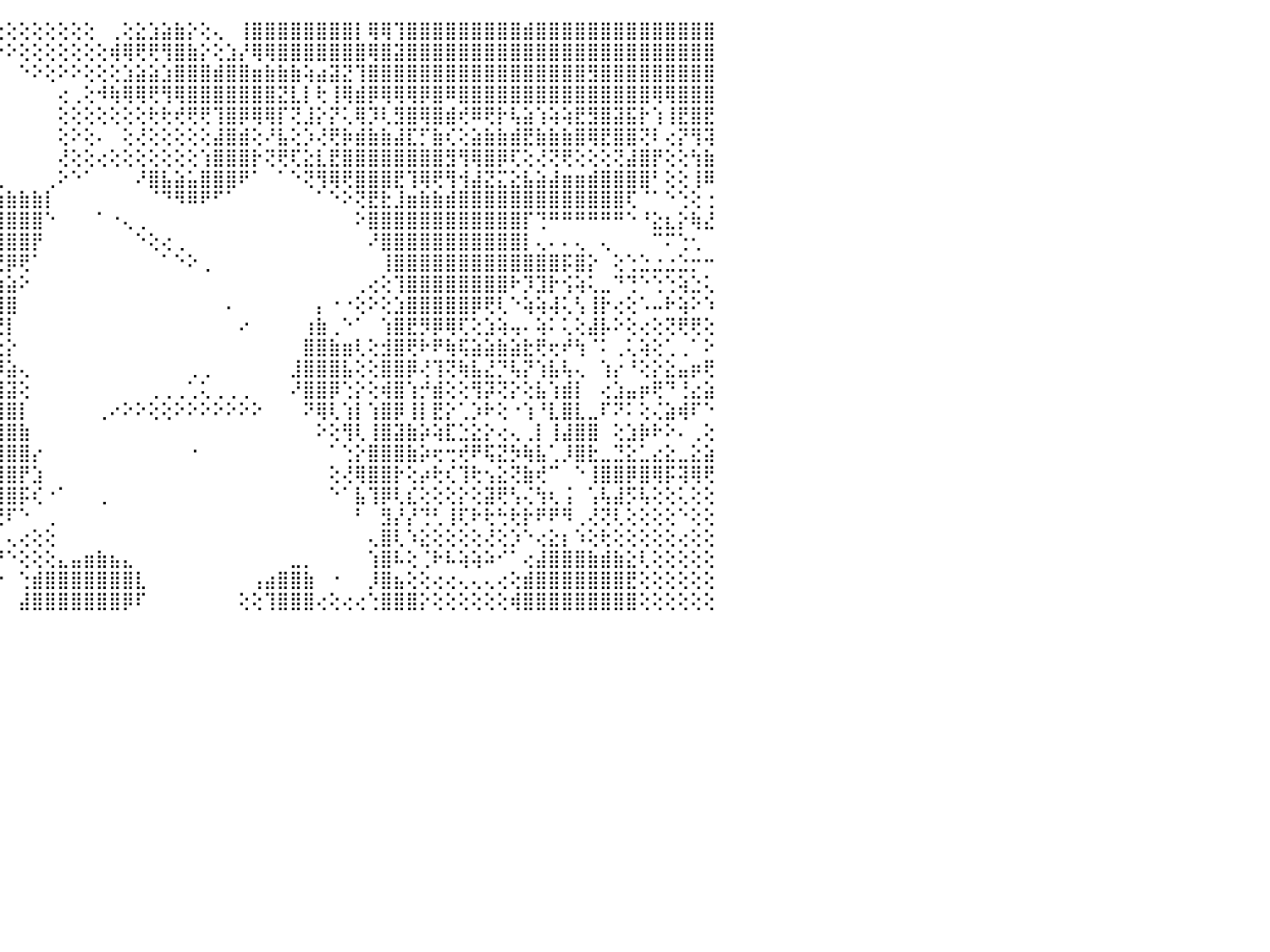

⢕⢕⠕⠐⠀⠀⠁⠁⠁⠀⠀⢀⠀⠀⠀⠀⣿⣿⣿⣿⣿⣿⣿⡕⢕⢕⢕⢕⡕⡝⢕⢕⢕⢕⢕⢕⢕⠕⠕⠑⠁⠑⠕⢕⢕⢕⢕⢕⢕⢕⢕⢕⠀⢀⢕⣕⣱⣵⣷⡕⢕⢄⠀⢸⣿⣿⣿⣿⣿⣿⣿⣿⡇⢿⢿⢹⣿⣿⣿⣿⣿⣿⣿⣿⣿⣾⣿⣿⣿⣿⣿⣿⣿⣿⣿⣿⣿⣿⣿⣿⠀
⣵⣕⢀⠀⠀⠀⠀⢄⢄⢀⢕⠕⠀⢔⢄⢸⣿⣿⣿⣿⣿⣿⣿⡇⢕⢕⢸⣿⡧⢿⢕⢕⢱⡷⠕⠀⠀⠀⠀⠀⠀⠀⠀⠁⠑⠕⢕⢕⢕⢕⢕⢕⢕⢾⢿⢟⢟⢻⣿⣷⡕⢕⣱⡜⢿⢿⣿⣿⣿⣿⣿⣿⣿⢿⣿⣽⣿⣿⣿⣿⣿⣿⣿⣿⣿⣿⣿⣿⣿⣿⣿⣿⣿⣿⣿⣿⣿⣿⣿⣿⠀
⣿⣿⢕⠕⠕⢕⠕⠕⠑⠑⠕⢕⢕⢕⢕⠘⢹⣿⣿⣿⣿⣿⣿⡇⢕⢕⢕⣵⣕⣟⡕⢅⠘⠁⠀⠀⠀⠀⠀⠀⠀⠀⠀⠀⠀⠀⠑⠕⢕⠕⠕⢕⢕⢕⣱⣵⣵⣱⣿⣿⣿⣾⣿⣿⣶⣷⣷⣷⢵⣴⣽⣝⢹⣿⣿⣿⣿⣿⣿⣿⣿⣿⣿⣿⣿⣿⣿⣿⣿⣿⣻⣿⣿⣿⣿⣿⣿⣿⣿⣿⠀
⣿⣿⡇⢔⢕⢕⢕⢸⡏⣿⢸⡇⢕⢕⢕⠀⢿⣿⣿⣿⣿⣿⣿⣇⣕⢕⢕⢝⣝⢝⢕⢕⠀⠀⠀⠀⠀⠀⠀⠀⠀⠀⠀⠀⠀⠀⠀⠀⠀⢔⢀⢕⠺⢷⢿⢿⢟⢻⢿⣿⣿⣿⣿⣿⣿⣿⣝⣇⡇⢗⢸⢿⣾⡿⢿⢿⢿⡿⣿⠿⣿⣿⣿⣿⣿⣿⣿⣿⣿⣿⣿⣿⣿⣿⣿⢿⢿⣿⣿⣿⠀
⣯⣿⡇⠕⢕⢕⢕⢸⡇⣿⣿⡇⢕⢕⢕⢄⢌⣿⣿⣿⣿⣿⣿⣿⣿⡵⢕⣿⢻⡇⢕⢕⢄⢄⢀⠀⠀⠀⠀⠀⠀⠀⠀⠀⠀⠀⠀⠀⠀⢕⢕⢕⢕⢕⢕⢕⢗⢗⢞⢟⢟⢹⣿⡿⢿⢿⡏⢝⣸⡕⡝⢅⢿⡹⢇⣻⣿⢿⣿⣾⢞⠿⢟⡗⢧⣵⢱⢵⢵⣟⣻⣿⣽⣯⡗⢱⢸⣟⣿⣟⠀
⣿⣿⣗⢕⢕⢕⢕⢕⢣⢟⢇⢕⢕⢕⢕⢕⢕⣿⡟⣿⣿⣿⣿⣿⢏⢕⢕⢍⢸⡇⢕⢕⢕⢸⣿⣷⢄⠀⠀⢀⢀⠀⠀⠀⠀⠀⠀⠀⠀⢕⠕⢕⠄⠀⢕⢜⢕⢕⢕⢕⢕⣼⣿⣾⢕⠜⣧⢕⡱⢜⢟⡷⣾⣷⣷⣼⣏⡋⣷⢎⢕⣵⣷⣷⣾⣟⣷⣷⣷⣿⢿⣟⣿⣿⢝⠇⢔⡝⢻⢽⠀
⡻⢽⢿⢕⢕⢕⢕⢕⢕⢕⢔⢔⢕⢕⢕⢕⠁⣿⣿⣿⣿⣿⣿⣿⡇⢕⢕⢕⢸⣧⠕⢱⣷⣷⣿⣿⡕⢄⣵⡕⣻⢔⢀⠀⠀⠀⠀⠀⠀⢜⢕⢕⢔⢕⢕⢕⢕⢕⢕⢕⢱⣿⣿⣿⡗⢝⢟⢏⣕⣇⣟⣿⣿⣿⣿⣿⣿⣿⣿⣻⢻⢿⣿⡿⢏⢕⢜⢝⢟⢕⢕⢕⢝⣼⣿⡟⢕⢕⢳⣷⠀
⣵⣕⢕⢕⡑⢕⣷⣷⢕⢕⢕⢕⠕⢑⢁⠁⠀⣿⣿⣿⣿⣿⣿⡟⠙⠅⢑⢕⢸⣿⠁⠁⢁⢜⣿⣿⣧⣼⣿⢿⢟⢕⢕⡔⢀⠀⠀⠀⢀⠕⠑⠁⠀⠀⠀⠜⣿⣧⣵⣥⣿⣿⣿⠟⠁⠀⠁⠑⢝⢻⢿⢟⣿⣿⣿⣟⢹⢿⢟⢻⢺⣼⣝⣍⣕⣧⣵⣼⣶⣶⣾⣿⣿⣿⣿⠃⢕⢕⢸⠿⠀
⣿⣿⢕⢕⠛⢸⠽⠯⡕⠕⠆⢱⠅⢁⢀⠁⠑⣸⢟⢿⣿⣿⣯⣧⡔⠐⢧⣕⢜⢿⢄⢐⢕⢕⢻⢿⡿⢿⢟⢗⢳⣾⣿⣿⣷⣷⣷⣷⡇⠀⠀⠀⠀⠀⠀⠀⠈⠙⠻⠿⠟⠋⠁⠀⠀⠀⠀⠀⠀⠁⠑⠕⢝⣟⣗⣸⣶⣷⣷⣾⣿⣿⣿⣿⣿⣿⣿⣿⣿⣿⣿⣿⣿⢏⠈⠁⠑⢑⢕⢐⠀
⠍⠅⢕⢕⢄⢄⢄⢀⢝⢀⢀⢀⠀⠀⠀⠁⢄⣵⣽⣵⡅⢅⡁⡼⢇⢕⠀⢉⣷⣽⣵⢜⢕⢕⢑⢕⢕⢕⢕⢕⢕⣙⣿⣿⣿⣿⣿⣿⠑⠀⠀⠀⠁⠐⢄⢀⠀⠀⠀⠀⠀⠀⠀⠀⠀⠀⠀⠀⠀⠀⠀⠀⠕⣿⣿⣿⣿⣿⣿⣿⣿⣿⣿⣿⣿⡏⢙⠛⠛⠛⠛⠛⠛⠑⠘⣕⣆⡕⢷⣜⠀
⠀⢱⢵⣵⣥⣵⣵⣵⣵⣕⣰⣵⣵⣴⣴⣵⢧⢕⢉⣙⢟⠦⠵⢅⢕⢕⢠⢊⣿⡿⢿⡇⣕⡵⢵⢕⠑⠁⠀⠀⠁⠝⢿⣿⣿⣿⣿⡟⠀⠀⠀⠀⠀⠀⠀⠑⢕⢔⢀⠀⠀⠀⠀⠀⠀⠀⠀⠀⠀⠀⠀⠀⠀⠜⣿⣿⣿⣿⣿⣿⣿⣿⣿⣿⣿⡇⢄⠄⠄⢄⠀⢄⠀⠀⠀⠉⠍⢑⢂⠀⠀
⣵⣾⣿⣿⣿⣿⣿⣿⣿⣿⣿⣿⣿⣿⣿⣷⢷⢕⠔⠅⠅⢅⣅⣔⣱⣕⣑⣕⣕⣱⣕⣼⣿⣷⠃⠀⠀⠀⠀⠀⠀⠀⢕⡝⢛⡿⢟⠁⠀⠀⠀⠀⠀⠀⠀⠀⠀⠁⠑⠕⢀⠀⠀⠀⠀⠀⠀⠀⠀⠀⠀⠀⠀⠀⢸⣿⣿⣿⣿⣿⣿⣿⣿⣿⣿⣿⣿⣿⡯⣿⡕⠀⢕⢑⣑⣐⣐⣑⡒⠒⠀
⣿⣿⣿⣿⣿⣿⣿⣿⣿⣿⣿⣿⣿⣿⣿⣏⣕⣱⣽⣿⣿⣿⣿⣿⣿⣿⣿⣿⣿⣿⣿⣿⡿⢿⠀⠀⠀⠀⠀⠀⠀⠀⢱⣾⣵⣵⠕⠀⠀⠀⠀⠀⠀⠀⠀⠀⠀⠀⠀⠀⠀⠀⠀⠀⠀⠀⠀⠀⠀⠀⠀⠀⢀⢔⢕⢹⣿⣿⣿⣿⣿⣿⣿⣿⠗⡹⣹⡗⢪⢵⢅⣀⠙⢙⠑⢑⢑⢵⣑⢅⠀
⣿⣿⣿⣿⣿⣿⣿⣿⣿⣿⣿⣿⣿⣿⣿⣿⣿⣿⣿⣿⣿⣿⣿⣿⣿⣿⣿⣿⣿⣿⣿⣿⡷⠃⠀⠀⠀⠀⠀⠀⠀⠀⢸⣿⣿⣿⠀⠀⠀⠀⠀⠀⠀⠀⠀⠀⠀⠀⠀⠀⠀⠀⠄⠀⠀⠀⠀⠀⠀⡄⠐⠐⢕⠕⢕⣱⣿⣿⣿⣿⣿⡿⢟⢇⠑⢵⢵⢼⢅⢣⢸⡗⢔⢕⠡⠤⠗⢵⠕⠱⠀
⣿⣿⣿⣿⣿⣿⣿⣿⣿⣿⢟⢟⢯⢻⣿⣿⣿⣿⣿⣿⣿⣿⣿⣿⣿⣿⣿⣿⣿⣿⣿⡟⠀⠀⠀⠀⠀⠀⠀⠀⠀⠀⢁⢛⣟⡇⠀⠀⠀⠀⠀⠀⠀⠀⠀⠀⠀⠀⠀⠀⠀⠀⠀⠔⠀⠀⠀⠀⢰⣷⢀⠑⠁⠀⢱⣿⣟⡻⡿⢿⢏⢕⣱⢵⢤⠄⢵⠅⢅⢕⣼⡧⠕⢕⢔⢕⢝⢟⢟⢕⠀
⣿⣿⣿⣿⣿⣿⣿⣿⣿⣿⡕⢕⠕⢕⢜⢿⣿⣿⣿⣿⣿⣿⣿⣿⣿⣿⣿⣿⣿⣿⡟⠁⠀⠀⠀⠀⠀⠀⠀⠀⠀⠀⠕⢕⢕⡕⠀⠀⠀⠀⠀⠀⠀⠀⠀⠀⠀⠀⠀⠀⠀⠀⠀⠀⠀⠀⠀⠀⣿⣿⣷⣶⢇⢕⣺⣿⢟⠗⠟⢷⢯⣵⣵⣷⣵⣗⢟⢖⠞⢳⠈⠅⢀⢅⢵⢕⢁⢀⠁⠕⠀
⣿⣿⣿⣿⣿⣿⣿⣿⣿⣿⣷⢑⠀⢕⢕⠁⢻⣿⣿⣿⣿⣿⣿⣿⣿⣿⣿⣿⣿⠟⠁⠀⠀⠀⠀⠀⠀⠀⠀⠀⠀⠀⠀⠕⡾⣵⢄⠀⠀⠀⠀⠀⠀⠀⠀⠀⠀⠀⠀⢀⢀⠀⠀⠀⠀⠀⠀⣸⣿⣿⣿⣧⢕⢕⣿⣿⡿⢜⢹⢝⢷⣧⣜⡙⢧⡝⢱⣧⢧⢄⠀⢱⡔⠘⢕⡕⣕⣤⡶⢟⠀
⣿⣿⣿⣿⣿⣿⣿⣿⣿⣿⣿⣷⣄⠀⢕⢔⢡⣿⣿⣿⣿⣿⣿⣿⣿⣿⣿⠟⠙⠀⠀⠀⠀⠀⠀⠀⠀⠀⠀⠀⠀⢱⣿⣷⣽⣽⢕⠀⠀⠀⠀⠀⠀⠀⠀⠀⢀⢀⢀⢁⢅⢀⢀⢀⠀⠀⠀⠜⣿⣿⡿⢑⡕⢕⢾⣿⢱⡚⣾⢕⢕⢻⡽⢝⡕⢕⣧⢱⣾⡇⠀⢔⣱⣤⡶⢟⠙⢘⣔⣵⠀
⣿⣿⣿⣿⣿⣿⣿⣿⣿⣿⣿⣿⣿⣷⣔⢁⢕⢹⣿⣿⣿⢟⠙⠁⠀⠁⠀⠀⠀⠀⠀⠀⠀⠀⠀⠀⠀⠀⠀⠀⠀⢸⣿⣿⣿⣿⡇⠀⠀⠀⠀⠀⢀⠔⠕⠕⢕⢕⠕⠕⠕⠕⠕⠕⠕⠀⠀⠀⠝⢿⢇⢱⡇⢱⣿⡿⢸⡇⣟⡕⢁⡱⠗⢕⠐⢱⠘⣇⣿⣇⣀⠏⠝⠅⢕⢌⣵⢾⠏⠑⠀
⣿⣿⣿⣿⣿⣿⣿⣿⣿⣿⣿⣿⣿⣿⣿⣷⣅⢕⢿⢏⣵⡄⠀⠀⠀⠀⠀⠀⠀⠀⠀⠀⠀⠀⠀⠀⠀⠀⠀⠀⠀⢸⣿⣿⣿⣿⣷⠀⠀⠀⠀⠀⠀⠀⠀⠀⠀⠀⠀⠀⠀⠀⠀⠀⠀⠀⠀⠀⠀⠕⢕⢻⢇⢸⣿⣽⣷⡵⢵⣏⣑⣕⡕⢔⢄⢀⡇⢸⣼⣿⣿⠀⢕⣱⡷⠗⠕⠄⢀⢕⠀
⣿⣿⣿⣿⣿⣿⣿⣿⣿⣿⣿⣿⣿⣿⣿⣿⣿⣇⠀⢸⣿⣿⠀⠀⠀⠀⠀⠀⠀⠀⠀⠀⠀⢀⡀⢻⢇⠀⠀⠀⠀⢸⣿⣿⣿⣿⣿⡔⠀⠀⠀⠀⠀⠀⠀⠀⠀⠀⠀⠐⠀⠀⠀⠀⠀⠀⠀⠀⠀⠀⠁⢑⡕⣿⣿⣿⣷⡵⢖⢒⢞⠟⢯⣝⡳⢷⣧⢁⡸⣿⣗⣀⣙⣕⣁⣔⣕⣀⣕⣵⠀
⣿⣿⣿⣿⣿⣿⣿⣿⣿⣿⣿⣿⣿⣿⣿⣿⡿⢟⢇⢌⢟⢟⢄⢄⢀⢀⢀⣀⣄⣄⣄⢕⢷⣿⢟⢜⢅⠀⠀⠀⠀⢸⣿⣿⣿⣿⡟⣱⠀⠀⠀⠀⠀⠀⠀⠀⠀⠀⠀⠀⠀⠀⠀⠀⠀⠀⠀⠀⠀⠀⢕⢜⢿⣿⣿⡗⢕⡴⢗⢎⢹⢗⢢⣕⢝⣷⢞⠉⠀⠑⢸⣿⣿⡿⣿⢿⡯⢽⢿⢟⠀
⣿⣿⣿⣿⣿⣿⣿⣿⣿⣿⣿⣿⣿⣿⣿⢝⣕⣕⢕⢇⣿⣿⢟⢇⣱⣕⡕⢕⢝⢝⢟⢷⠼⣯⢀⠁⠀⠀⠀⠀⠀⢌⣿⣿⣿⣿⡯⢎⠐⠁⠀⠀⢀⠀⠀⠀⠀⠀⠀⠀⠀⠀⠀⠀⠀⠀⠀⠀⠀⠀⠑⠁⣧⢹⡿⢇⣎⢕⢕⢕⡕⢕⣽⢟⢣⢌⢳⢆⢨⠀⢡⢧⣼⡫⢧⢕⢕⢅⢕⢕⠀
⣿⣿⣿⣿⣿⣿⣿⣿⣿⣿⡿⢿⣿⣿⡿⢕⢜⡸⣧⢞⢏⢕⢑⣵⣿⣿⣿⣿⣷⣧⣕⡕⢑⢁⠁⠑⠀⠄⠀⠀⢀⢀⢜⠝⢝⠏⠑⠀⢀⠀⠀⠀⠀⠀⠀⠀⠀⠀⠀⠀⠀⠀⠀⠀⠀⠀⠀⠀⠀⠀⠀⠀⠃⠀⣻⡜⡜⢙⢃⢸⢏⠗⢗⢓⢗⡗⠟⠟⠻⢀⢜⢝⢇⢕⢕⢕⢕⠑⢕⢕⠀
⣿⣿⣿⣿⣿⣿⣿⣿⣿⣿⣿⣿⣿⣿⡇⢕⣾⢏⣿⢕⢕⢱⣼⣿⣿⣿⣿⣿⢿⢿⣿⣿⣿⣷⣴⣔⢀⢀⠀⠀⠁⠁⠕⠀⠀⢄⢔⢕⢕⠀⠀⠀⠀⠀⠀⠀⠀⠀⠀⠀⠀⠀⠀⠀⠀⠀⠀⠀⠀⠀⠀⠀⠀⢄⣿⢇⠱⣕⢕⢕⢕⢕⢜⢕⡱⠑⢔⣕⡆⠱⢕⢗⢕⢕⢕⢕⢕⢔⢕⢕⠀
⣿⣿⣿⣿⣿⣿⣿⣿⣿⣿⣿⣿⣿⣿⡇⢱⡇⣼⣿⢕⢱⣿⣿⣽⣷⣷⣷⣿⣿⣿⣿⣣⣿⣿⣿⣿⣿⣷⣧⣔⣔⢀⢀⠀⠘⠑⢕⢕⢕⣄⣤⣶⣷⣦⣄⠀⠀⠀⠀⠀⠀⠀⠀⠀⠀⠀⠀⣀⡀⠀⠀⠀⠀⢱⣿⠧⢕⢈⠗⠧⢵⢵⠵⠊⠁⢔⣼⣿⣿⣿⣷⣾⣷⣕⢇⢕⢕⢕⢕⢕⠀
⣿⣿⣿⣿⣿⣿⣿⣿⣿⣿⣿⣿⣿⣿⣿⣾⢷⣷⣿⣿⣿⣿⣿⣿⣿⣿⣿⣿⣿⢿⣿⣿⣿⣿⣿⣿⣿⣿⣿⣿⣿⣿⢗⠀⠐⠀⢑⣾⣿⣿⣿⣿⣿⣿⣿⣇⠀⠀⠀⠀⠀⠀⠀⠀⢠⣴⣿⣿⣷⠀⠐⠀⠀⡸⣿⣦⢕⢕⢔⢔⢄⢄⢄⢔⢕⣾⣿⣿⣿⣿⣿⣿⣿⣟⢕⢕⢕⢕⢕⢕⠀
⣿⣿⣿⣿⣿⣿⣿⣿⣿⣿⣿⣿⣿⣿⣿⣿⢸⣿⣿⣿⣿⣿⣿⣿⣿⣿⡿⢏⣵⣟⣿⣿⣿⣿⣿⣿⣿⣿⣿⣿⡿⠏⠀⠀⠀⠀⣼⣿⣿⣿⣿⣿⣿⣿⡿⠏⠀⠀⠀⠀⠀⠀⠀⢕⢕⢹⣿⣿⣿⢔⢕⢔⢔⢑⣿⣿⣿⡕⢕⢕⢕⢕⢕⢕⢾⣿⣿⣿⣿⣿⣿⣿⣿⣿⢕⢕⢕⢕⢕⢕⠀
⠀⠀⠀⠀⠀⠀⠀⠀⠀⠀⠀⠀⠀⠀⠀⠀⠀⠀⠀⠀⠀⠀⠀⠀⠀⠀⠀⠀⠀⠀⠀⠀⠀⠀⠀⠀⠀⠀⠀⠀⠀⠀⠀⠀⠀⠀⠀⠀⠀⠀⠀⠀⠀⠀⠀⠀⠀⠀⠀⠀⠀⠀⠀⠀⠀⠀⠀⠀⠀⠀⠀⠀⠀⠀⠀⠀⠀⠀⠀⠀⠀⠀⠀⠀⠀⠀⠀⠀⠀⠀⠀⠀⠀⠀⠀⠀⠀⠀⠀⠀⠀